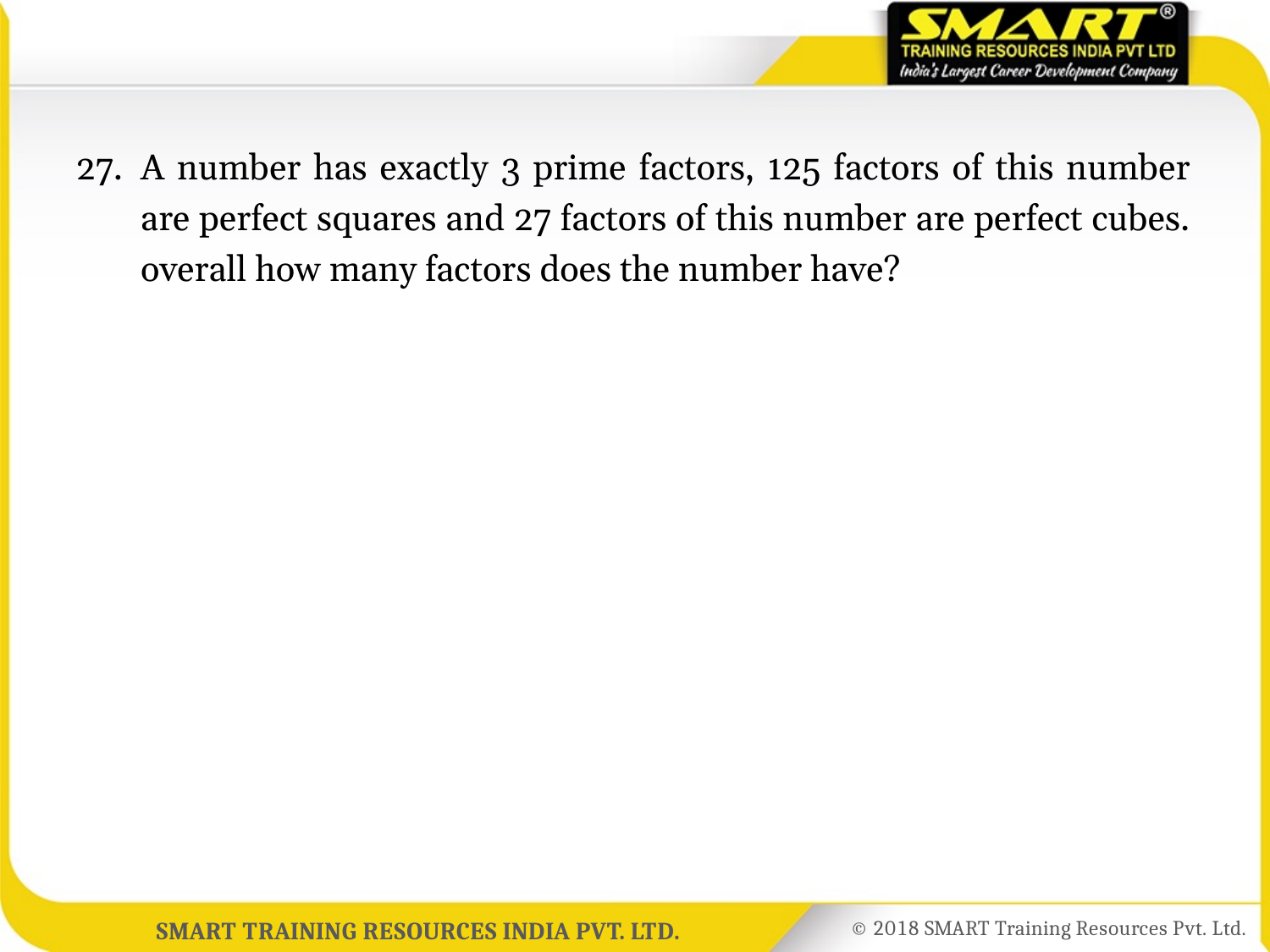

27.	A number has exactly 3 prime factors, 125 factors of this number are perfect squares and 27 factors of this number are perfect cubes. overall how many factors does the number have?